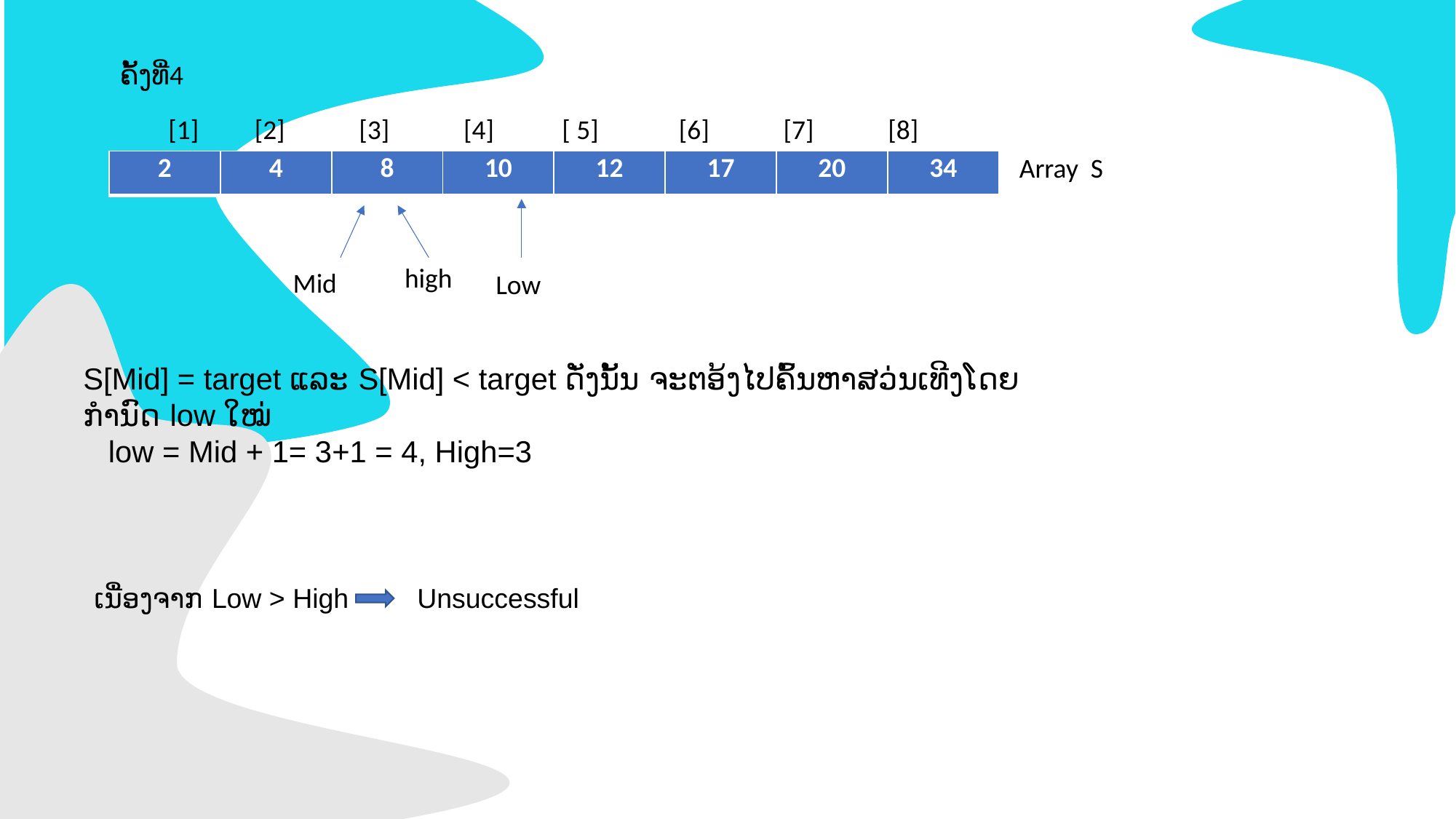

+

ຄັ້ງທີ່່4
    [1]         [2]            [3]            [4]           [ 5]             [6]            [7]            [8]
Array  S
| 2 | 4 | 8 | 10 | 12 | 17 | 20 | 34 |
| --- | --- | --- | --- | --- | --- | --- | --- |
high
Mid
Low

S[Mid] = target ແລະ S[Mid] < target ດັ່ງນັ້ນ ຈະຕອ້ງໄປຄົ້ນຫາສວ່ນເທີງໂດຍກຳນົດ low ໃໝ່
   low = Mid + 1= 3+1 = 4, High=3
ເນື່ອງຈາກ Low > High         Unsuccessful